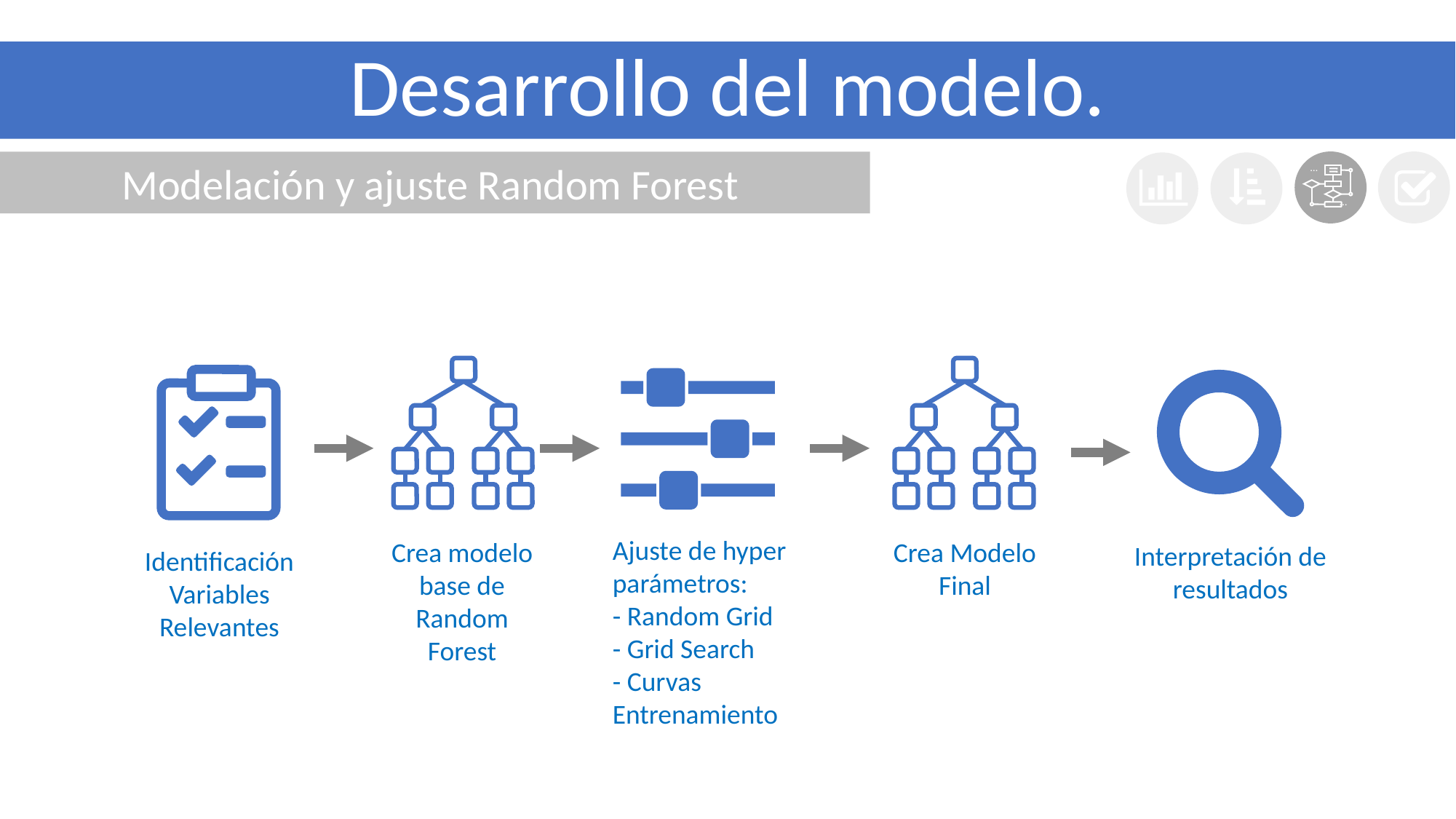

# Desarrollo del modelo.

Modelación y ajuste Random Forest

…

…

Ajuste de hyper parámetros:
- Random Grid
- Grid Search
- Curvas Entrenamiento
Crea modelo base de Random Forest
Crea Modelo Final
Interpretación de resultados
Identificación Variables Relevantes